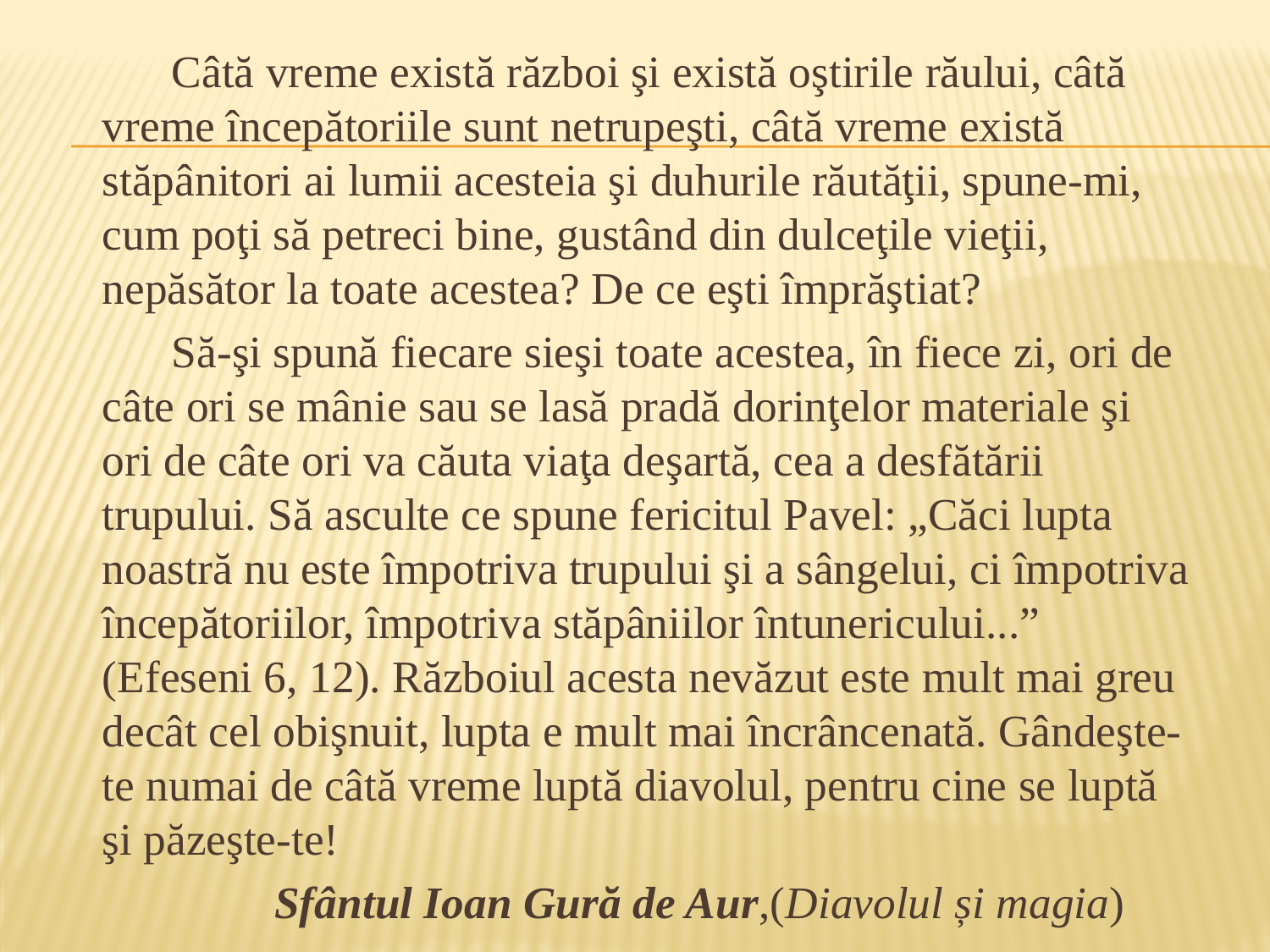

Câtă vreme există război şi există oştirile răului, câtă vreme începătoriile sunt netrupeşti, câtă vreme există stăpânitori ai lumii acesteia şi duhurile răutăţii, spune-mi, cum poţi să petreci bine, gustând din dulceţile vieţii, nepăsător la toate acestea? De ce eşti împrăştiat?
          Să-şi spună fiecare sieşi toate acestea, în fiece zi, ori de câte ori se mânie sau se lasă pradă dorinţelor materiale şi ori de câte ori va căuta viaţa deşartă, cea a desfătării trupului. Să asculte ce spune fericitul Pavel: „Căci lupta noastră nu este împotriva trupului şi a sângelui, ci împotriva începătoriilor, împotriva stăpâniilor întunericului...” (Efeseni 6, 12). Războiul acesta nevăzut este mult mai greu decât cel obişnuit, lupta e mult mai încrâncenată. Gândeşte-te numai de câtă vreme luptă diavolul, pentru cine se luptă şi păzeşte-te!
                   Sfântul Ioan Gură de Aur,(Diavolul și magia)